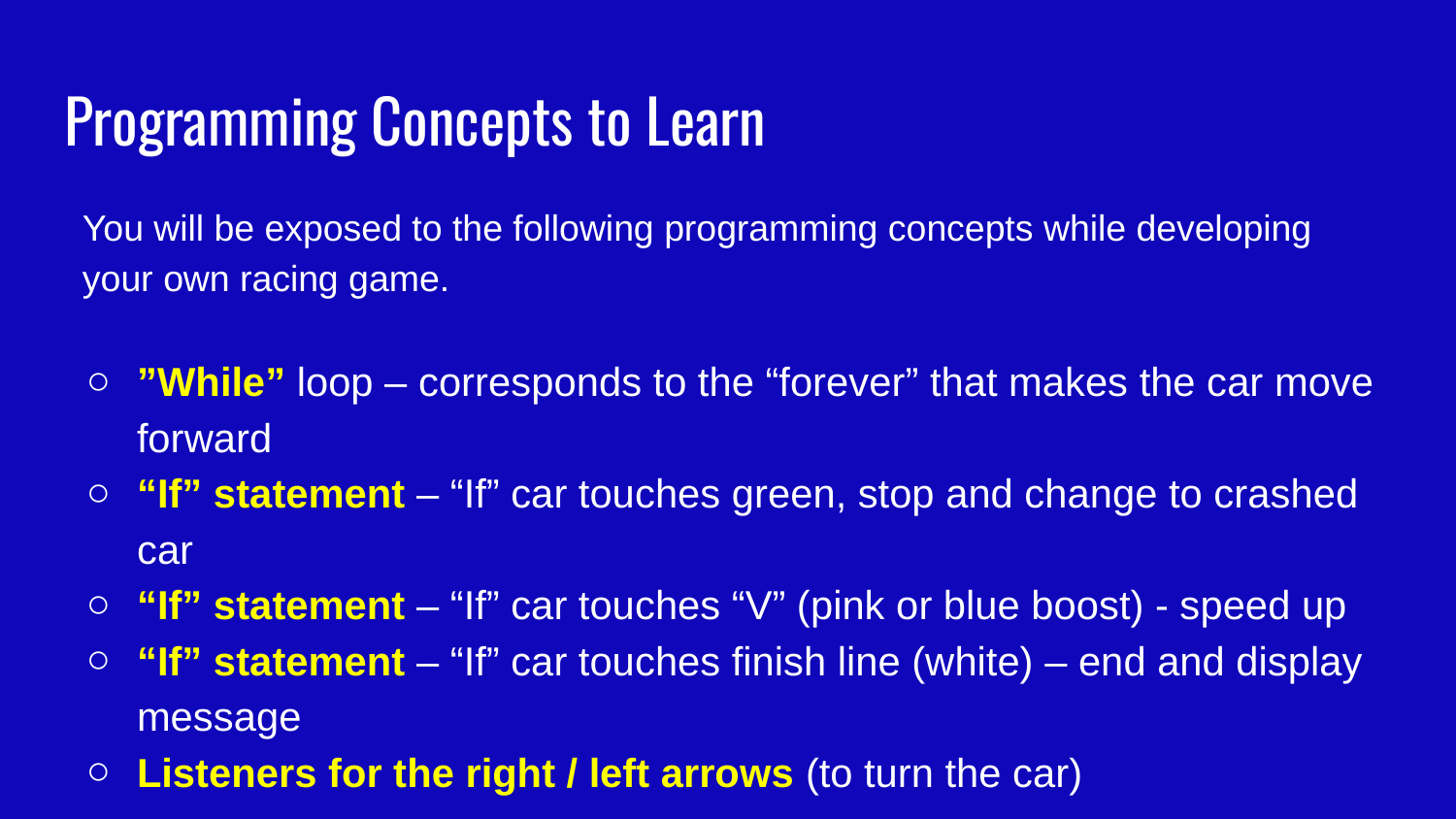

# Programming Concepts to Learn
You will be exposed to the following programming concepts while developing your own racing game.

”While” loop – corresponds to the “forever” that makes the car move forward
“If” statement – “If” car touches green, stop and change to crashed car
“If” statement – “If” car touches “V” (pink or blue boost) - speed up
“If” statement – “If” car touches finish line (white) – end and display message
Listeners for the right / left arrows (to turn the car)